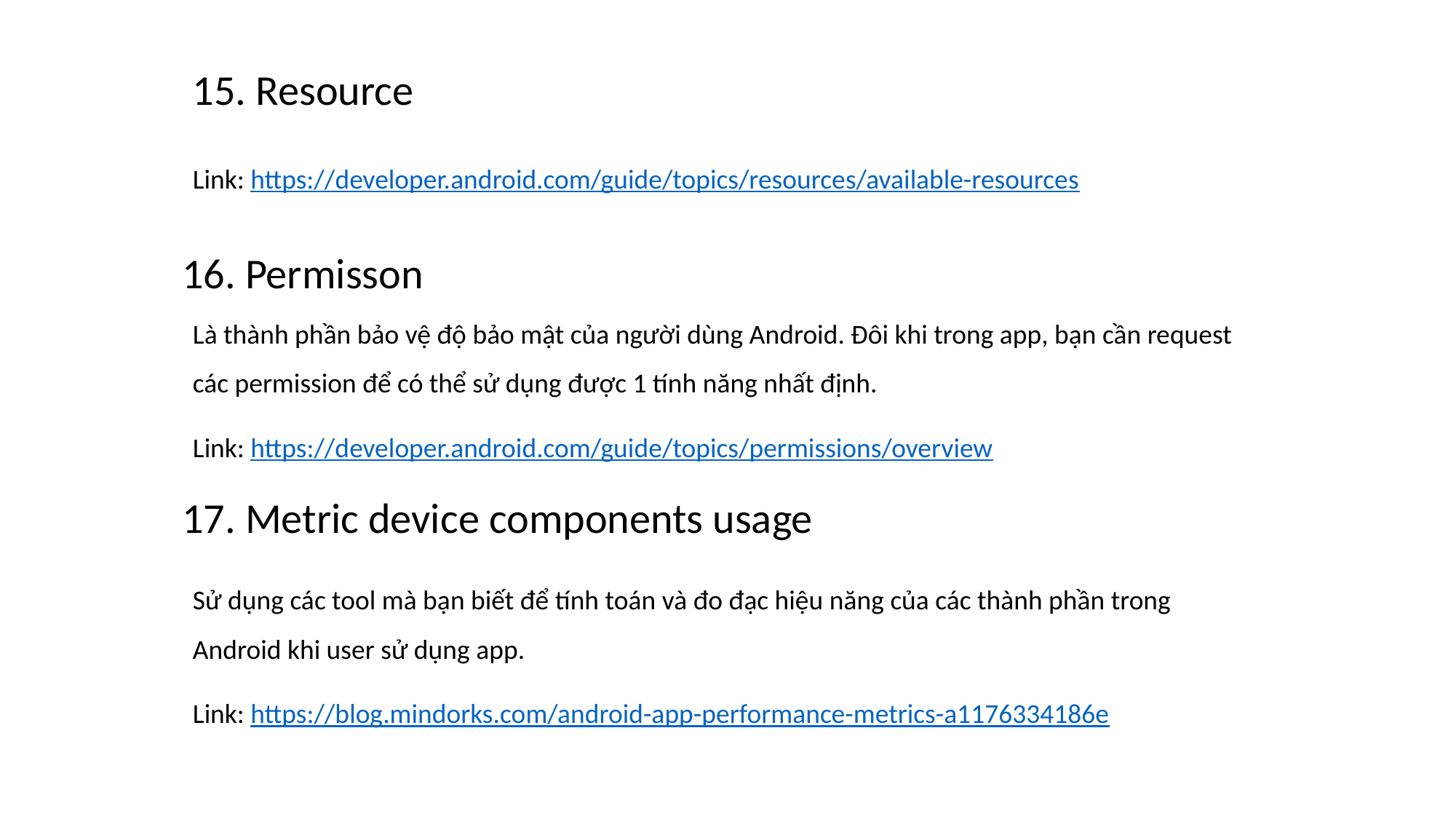

# 15. Resource
Link: https://developer.android.com/guide/topics/resources/available-resources
16. Permisson
Là thành phần bảo vệ độ bảo mật của người dùng Android. Đôi khi trong app, bạn cần request các permission để có thể sử dụng được 1 tính năng nhất định.
Link: https://developer.android.com/guide/topics/permissions/overview
17. Metric device components usage
Sử dụng các tool mà bạn biết để tính toán và đo đạc hiệu năng của các thành phần trong Android khi user sử dụng app.
Link: https://blog.mindorks.com/android-app-performance-metrics-a1176334186e